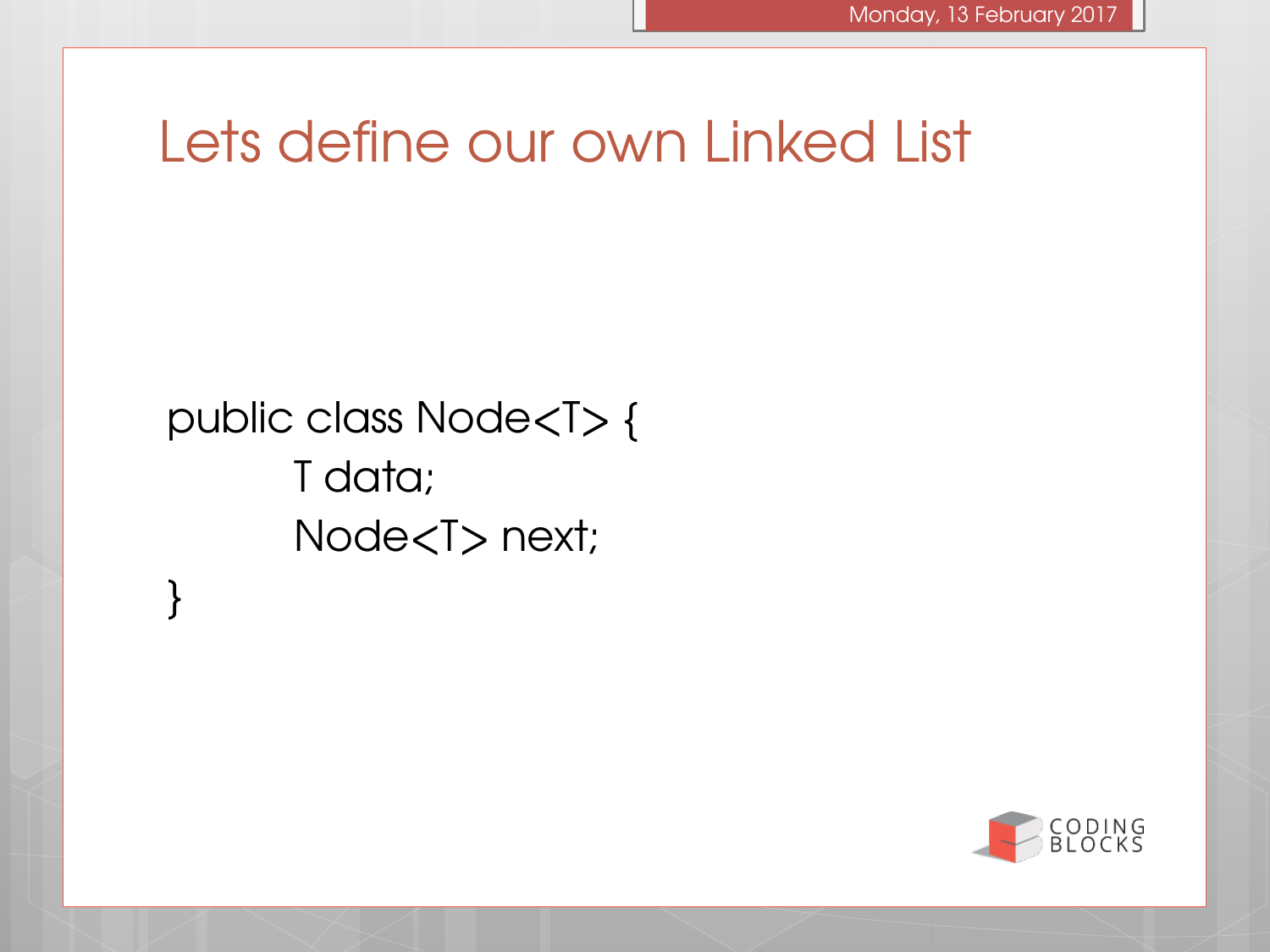

Monday, 13 February 2017
3
# Lets define our own Linked List
public class Node<T> {
	T data;
	Node<T> next;
}